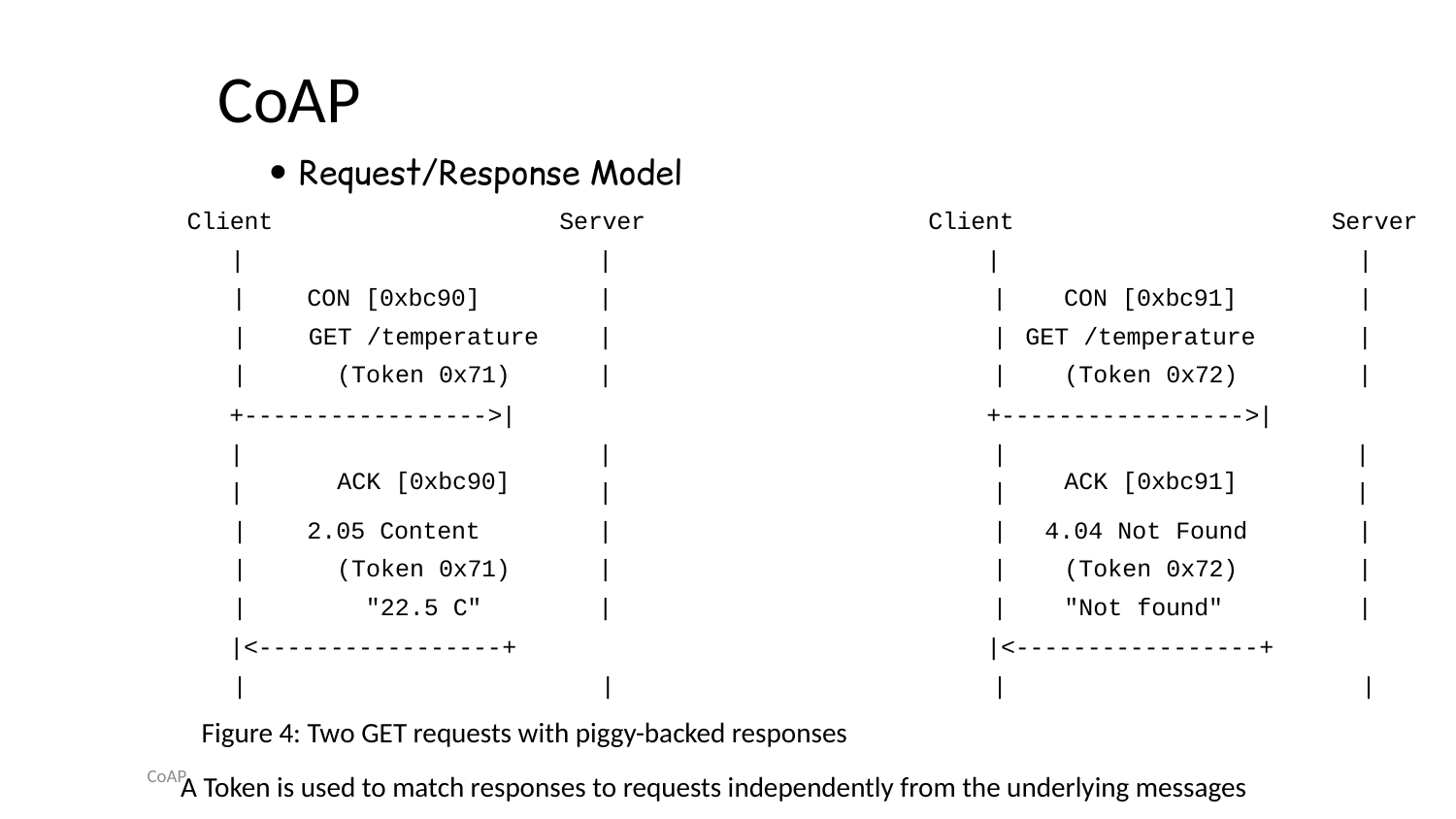

# CoAP
Request/Response Model
| Client | |  | Server | | Client | |  | Server | |
| --- | --- | --- | --- | --- | --- |
| | | CON [0xbc90] | | | | | CON [0xbc91] | | |
| | | GET /temperature | | | | | GET /temperature | | |
| --- | --- | --- | --- | --- | --- |
| | | (Token 0x71) | | | | | (Token 0x72) | | |
| +----------------->| |  |  | +----------------->| |  |  |
| | | | ACK [0xbc90] | | | | | | | ACK [0xbc91] | | | |
| | | 2.05 Content | | | | | 4.04 Not Found | | |
| | | (Token 0x71) | | | | | (Token 0x72) | | |
| | | "22.5 C" | | | | | "Not found" | | |
| |<-----------------+ |  |  | |<-----------------+ |  |  |
| | | | |  | | | | |  |
Figure 4: Two GET requests with piggy-backed responses
CoAP
A Token is used to match responses to requests independently from the underlying messages